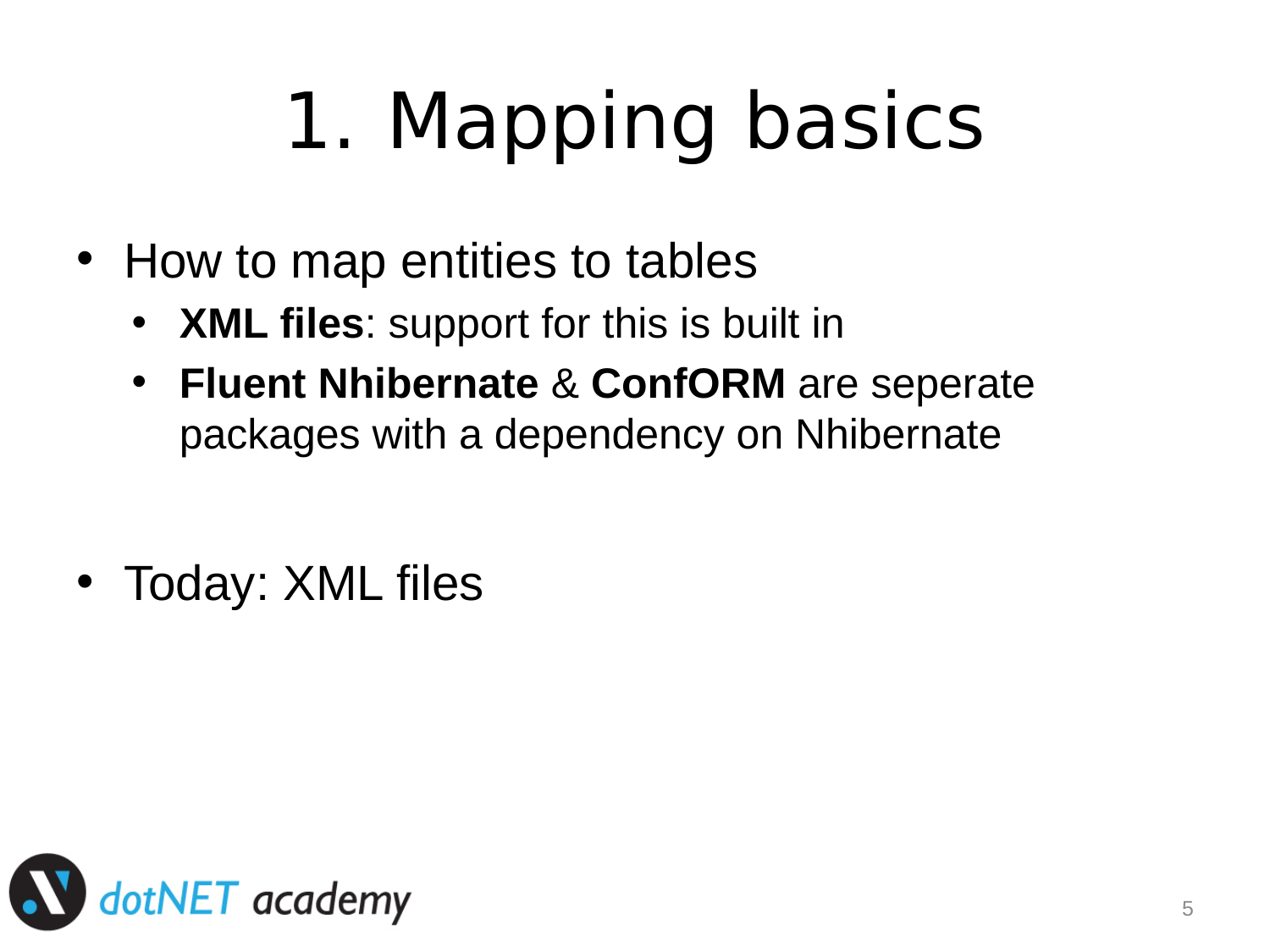

# Mapping basics
How to map entities to tables
XML files: support for this is built in
Fluent Nhibernate & ConfORM are seperate packages with a dependency on Nhibernate

Today: XML files
5